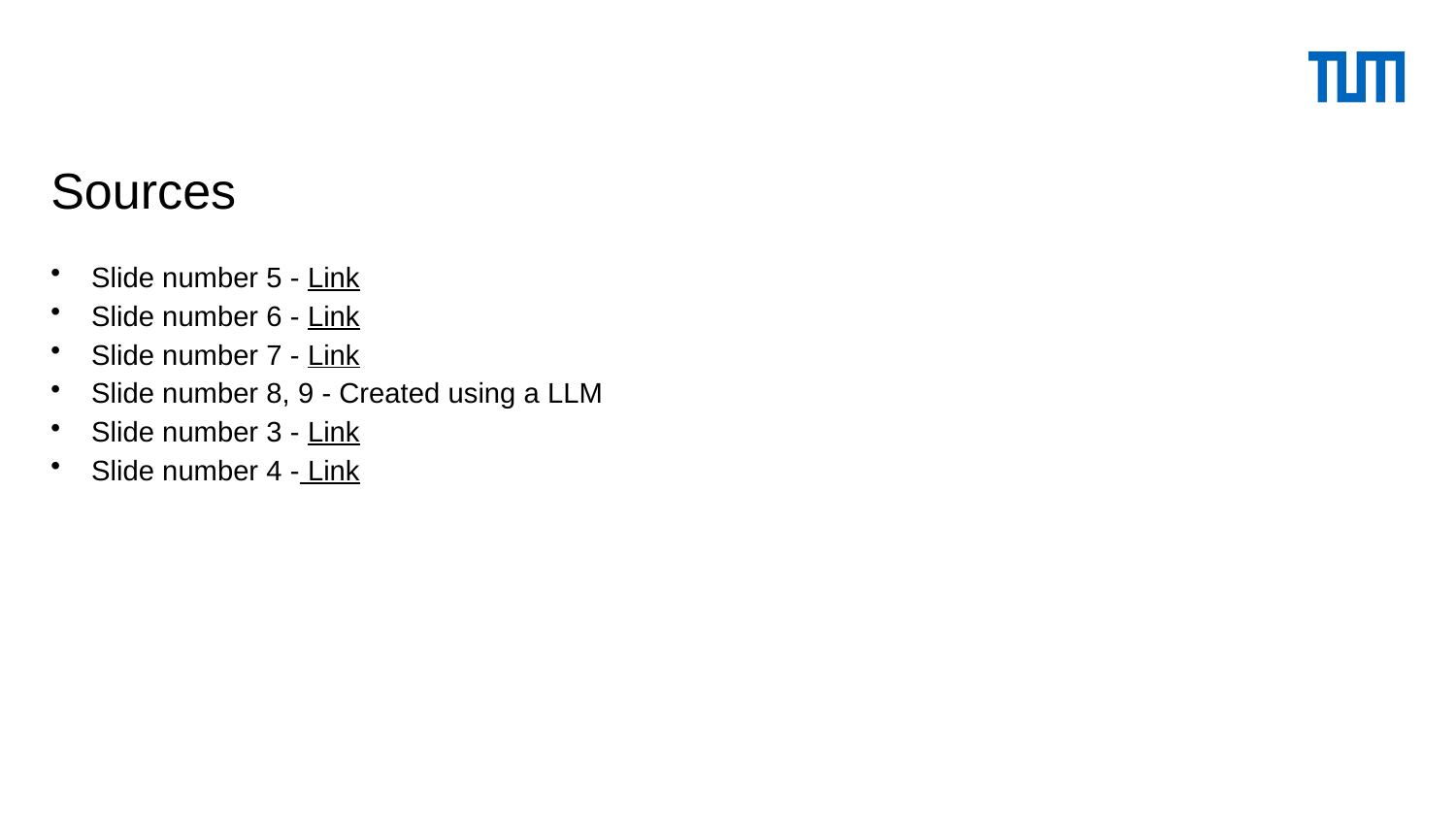

# Sources
Slide number 5 - Link
Slide number 6 - Link
Slide number 7 - Link
Slide number 8, 9 - Created using a LLM
Slide number 3 - Link
Slide number 4 - Link